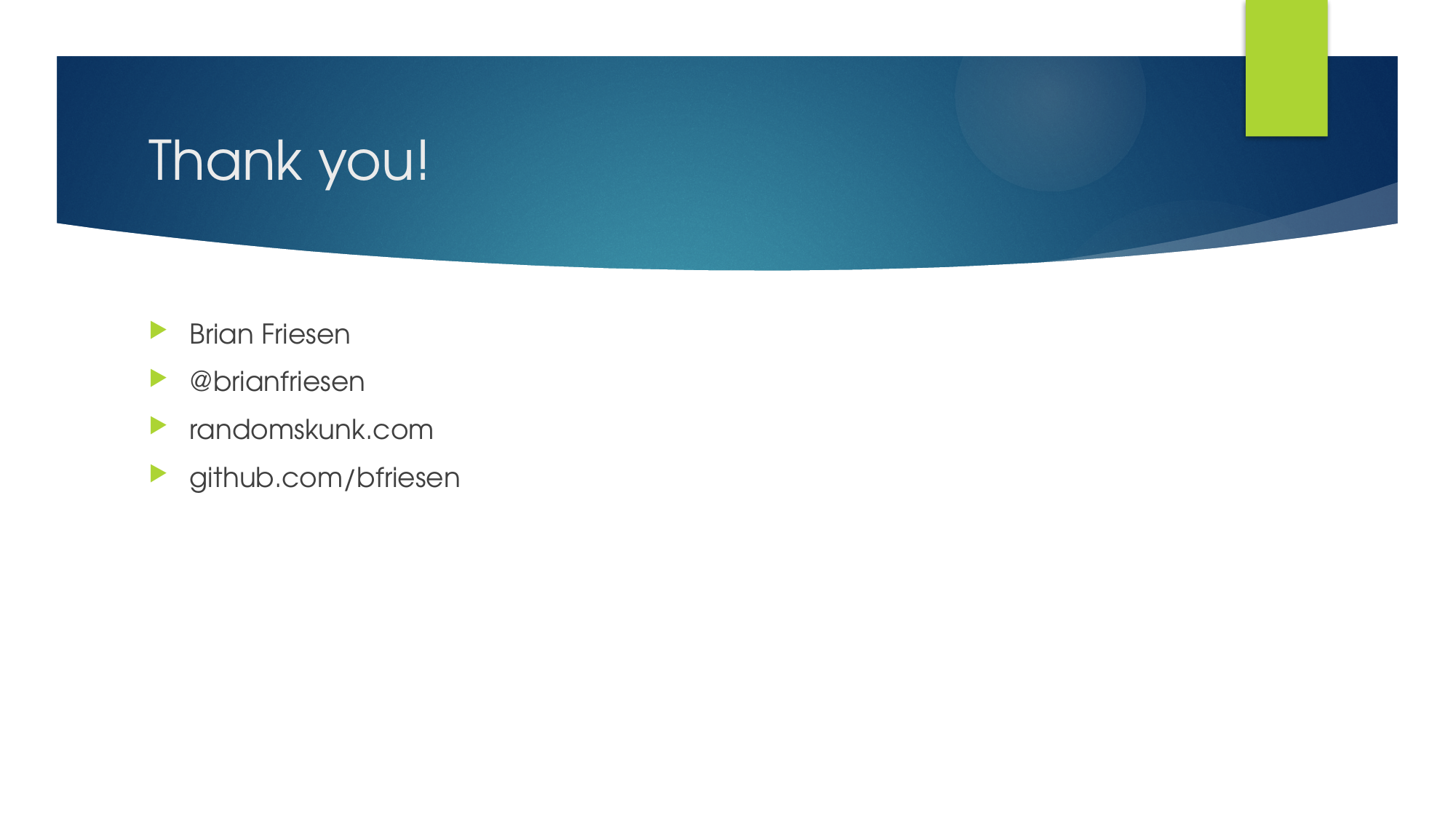

# Thank you!
Brian Friesen
@brianfriesen
randomskunk.com
github.com/bfriesen